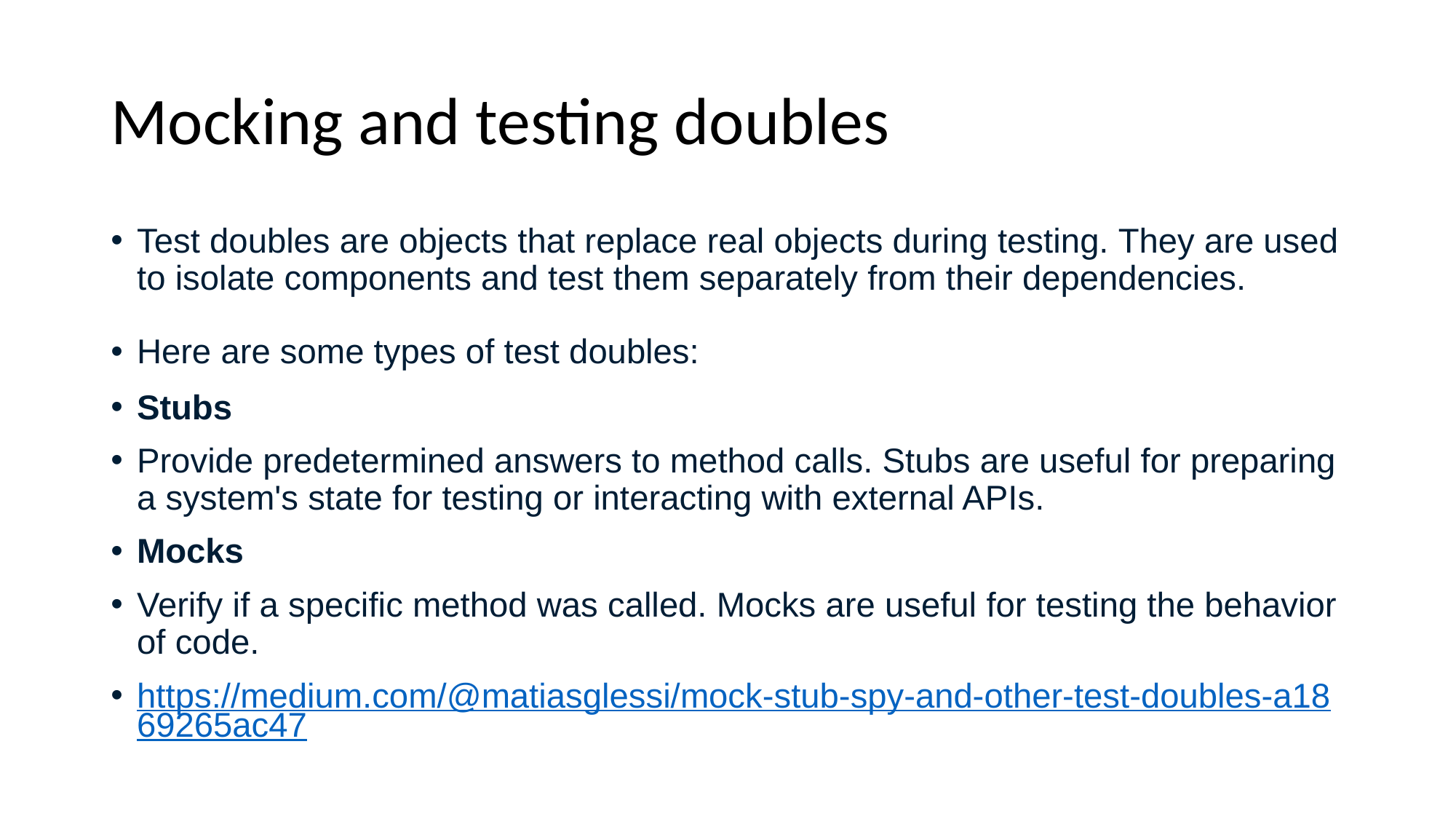

# Mocking and testing doubles
Test doubles are objects that replace real objects during testing. They are used to isolate components and test them separately from their dependencies.
Here are some types of test doubles:
Stubs
Provide predetermined answers to method calls. Stubs are useful for preparing a system's state for testing or interacting with external APIs.
Mocks
Verify if a specific method was called. Mocks are useful for testing the behavior of code.
https://medium.com/@matiasglessi/mock-stub-spy-and-other-test-doubles-a1869265ac47